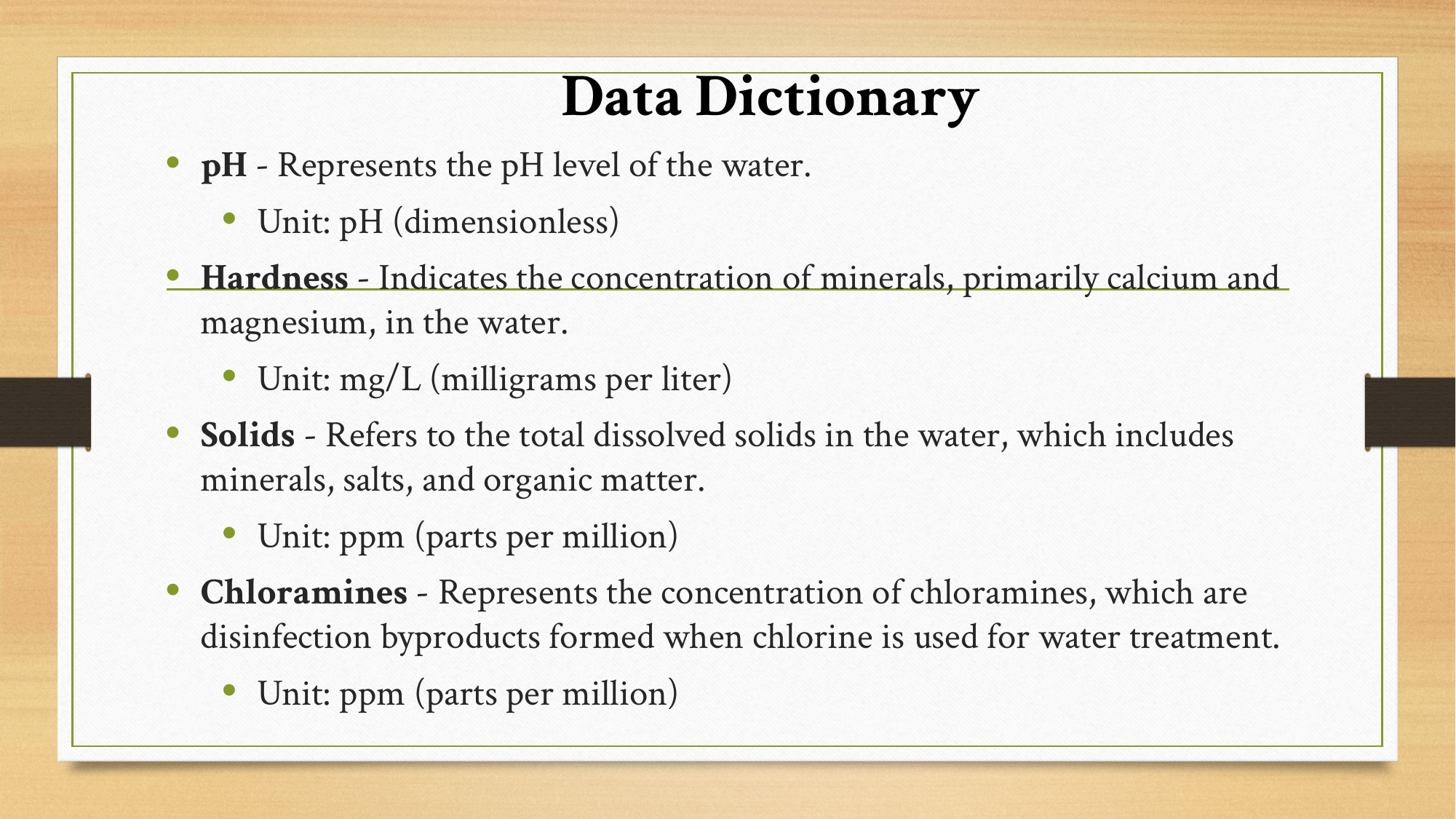

Data Dictionary
pH - Represents the pH level of the water.
Unit: pH (dimensionless)
Hardness - Indicates the concentration of minerals, primarily calcium and magnesium, in the water.
Unit: mg/L (milligrams per liter)
Solids - Refers to the total dissolved solids in the water, which includes minerals, salts, and organic matter.
Unit: ppm (parts per million)
Chloramines - Represents the concentration of chloramines, which are disinfection byproducts formed when chlorine is used for water treatment.
Unit: ppm (parts per million)